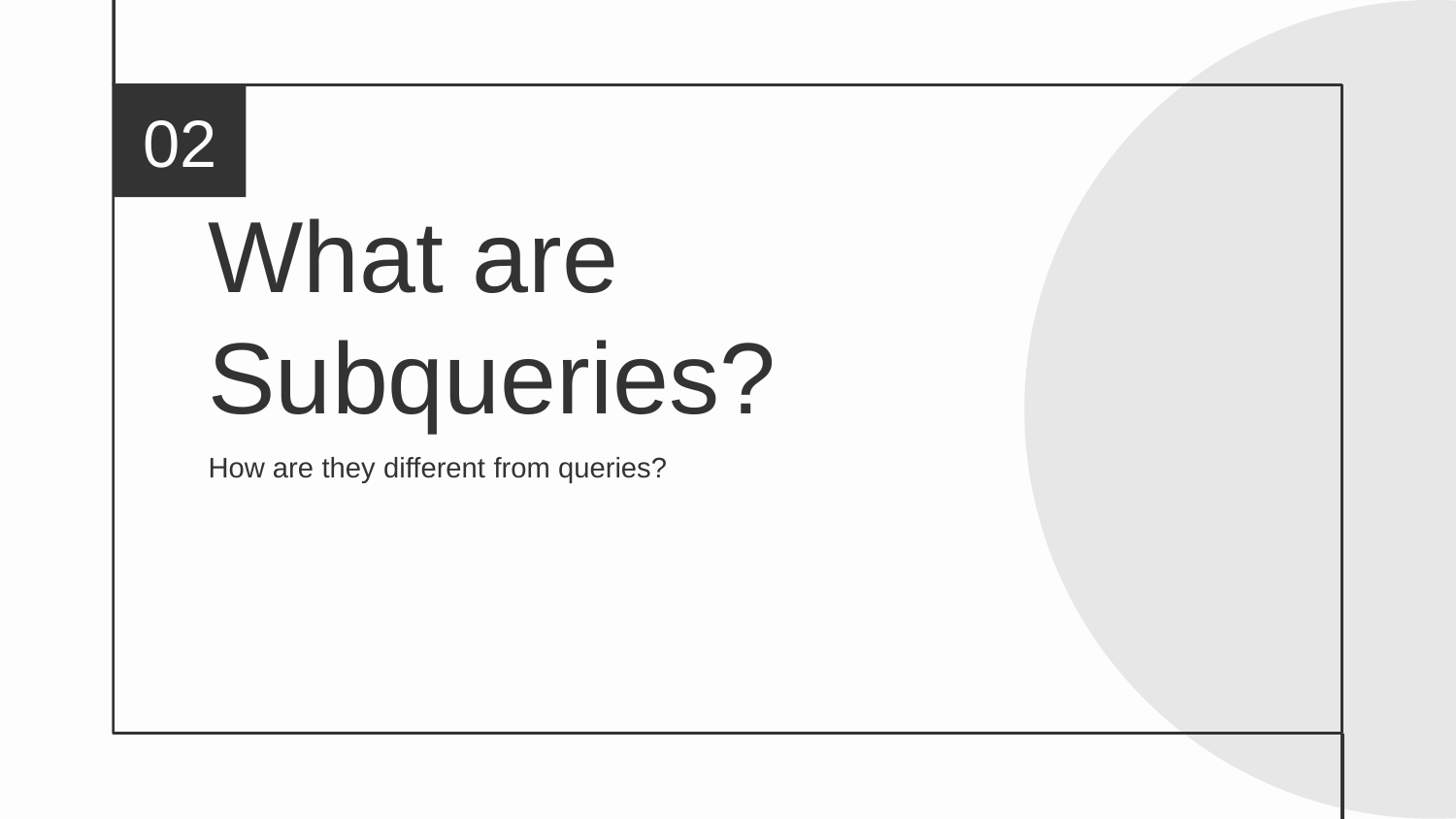

02
# What are Subqueries?
How are they different from queries?